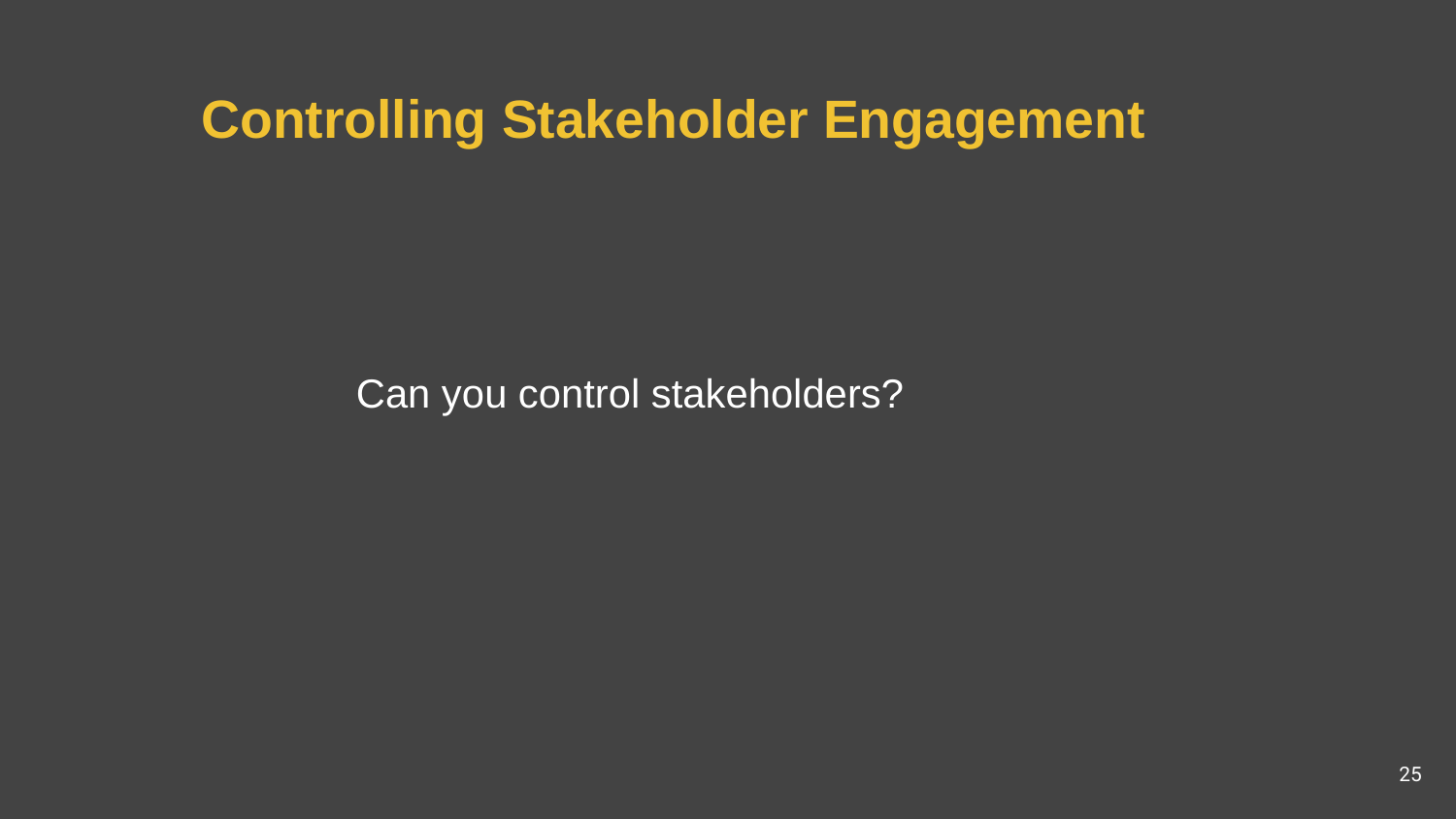

# Controlling Stakeholder Engagement
Can you control stakeholders?

25